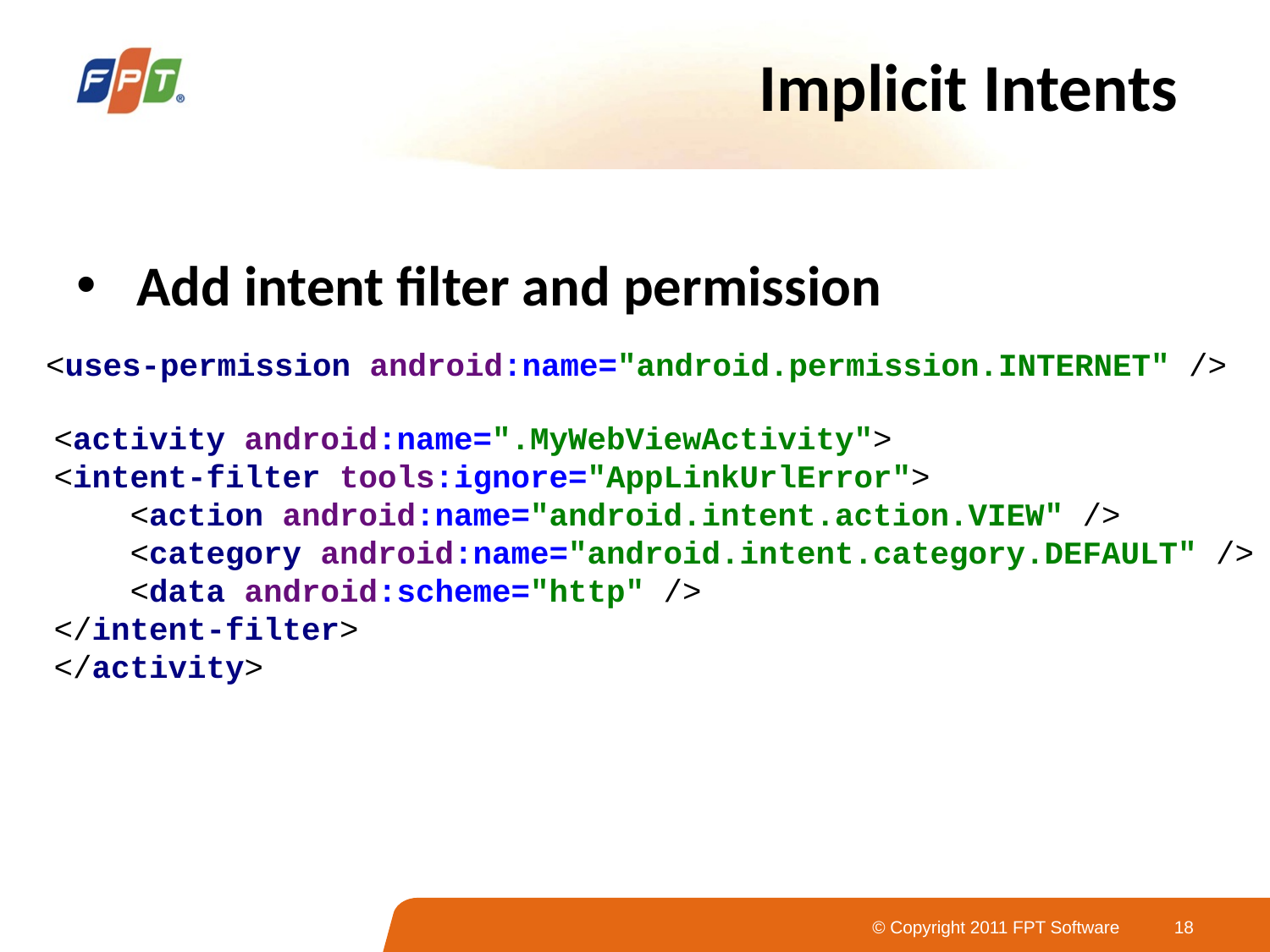

# Implicit Intents
 Add intent filter and permission
<uses-permission android:name="android.permission.INTERNET" />
<activity android:name=".MyWebViewActivity">
<intent-filter tools:ignore="AppLinkUrlError">
    <action android:name="android.intent.action.VIEW" />
    <category android:name="android.intent.category.DEFAULT" />
    <data android:scheme="http" />
</intent-filter>
</activity>